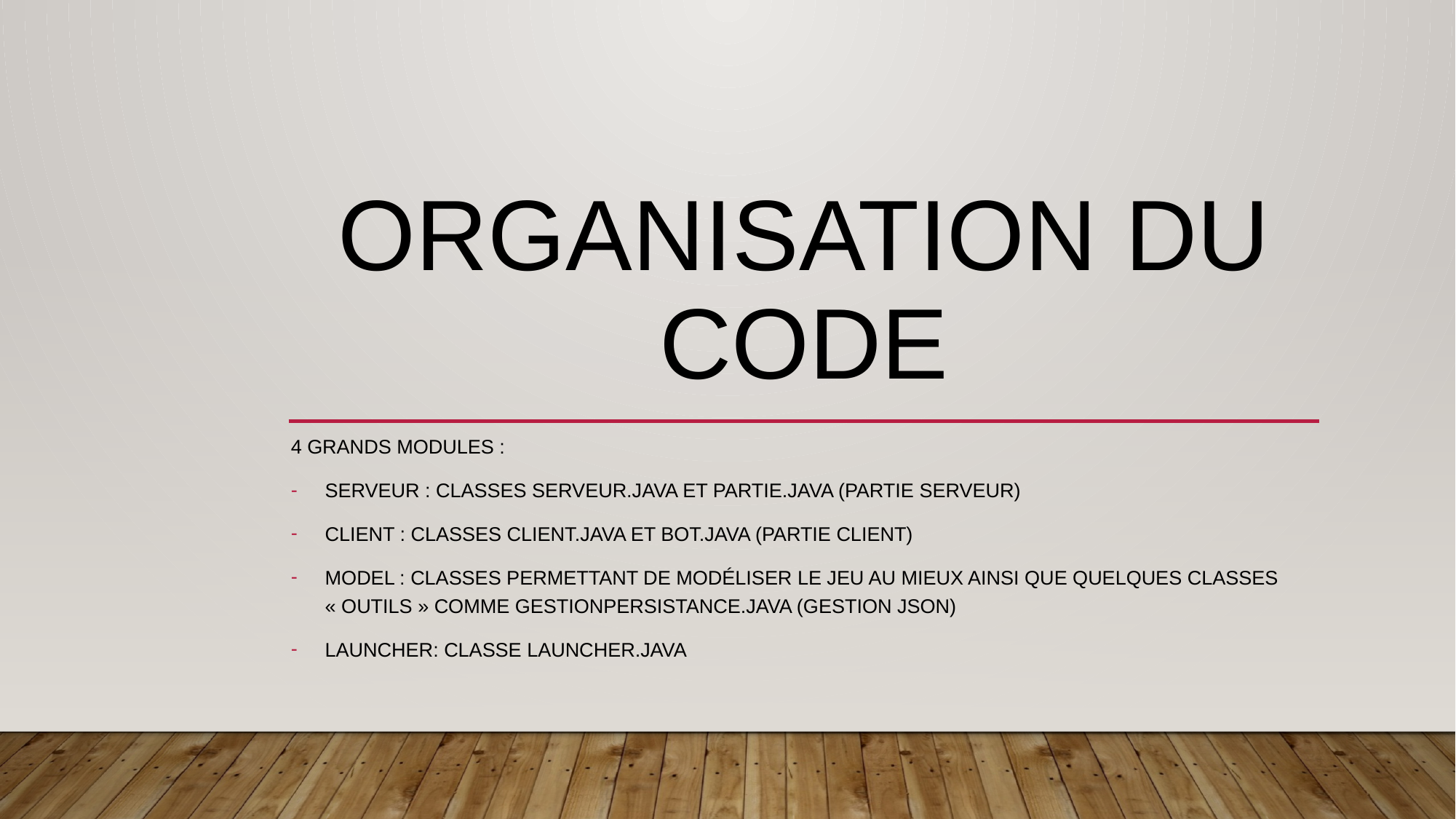

# Organisation du code
4 grands modules :
Serveur : classes serveur.java et partie.java (partie serveur)
Client : classes client.java et bot.java (partie client)
Model : classes permettant de modéliser le jeu au mieux ainsi que quelques classes  « outils » comme gestionpersistance.java (gestion json)
Launcher: classe launcher.java